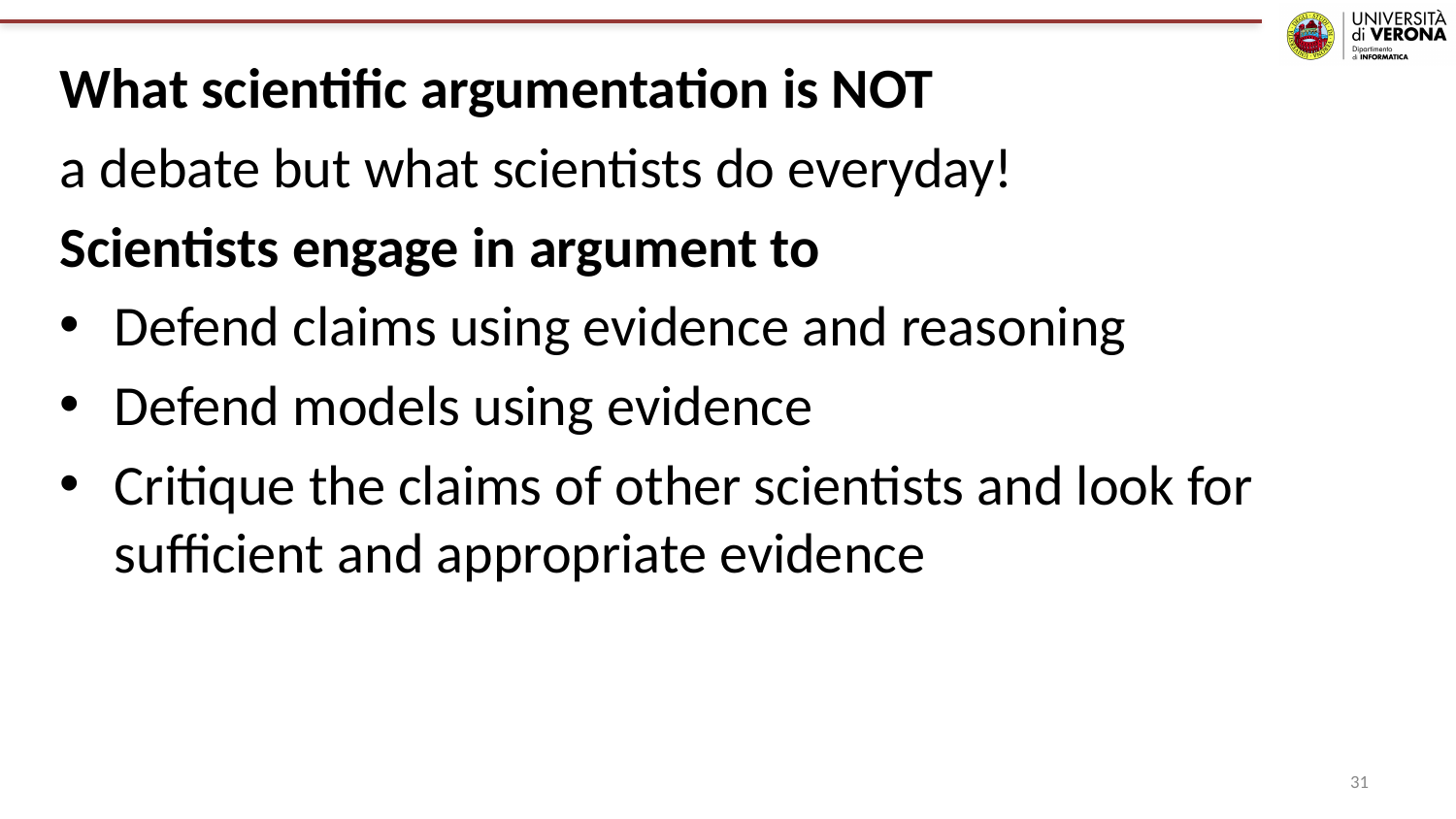

What scientific argumentation is NOT
a debate but what scientists do everyday!
Scientists engage in argument to
Defend claims using evidence and reasoning
Defend models using evidence
Critique the claims of other scientists and look for sufficient and appropriate evidence

31